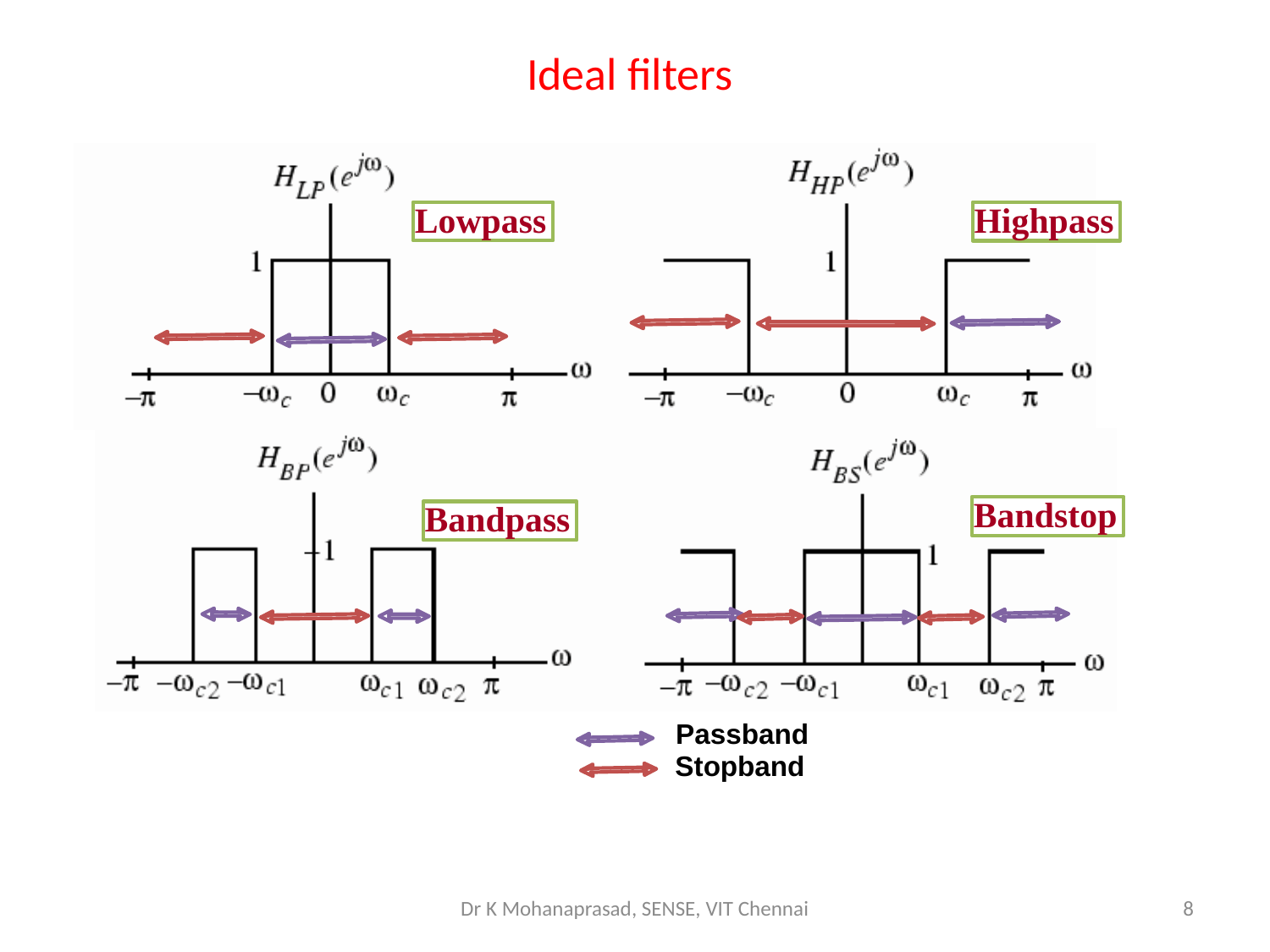

# Ideal filters

Lowpass
Highpass

Bandstop
Bandpass

Passband
Stopband

Dr K Mohanaprasad, SENSE, VIT Chennai
8